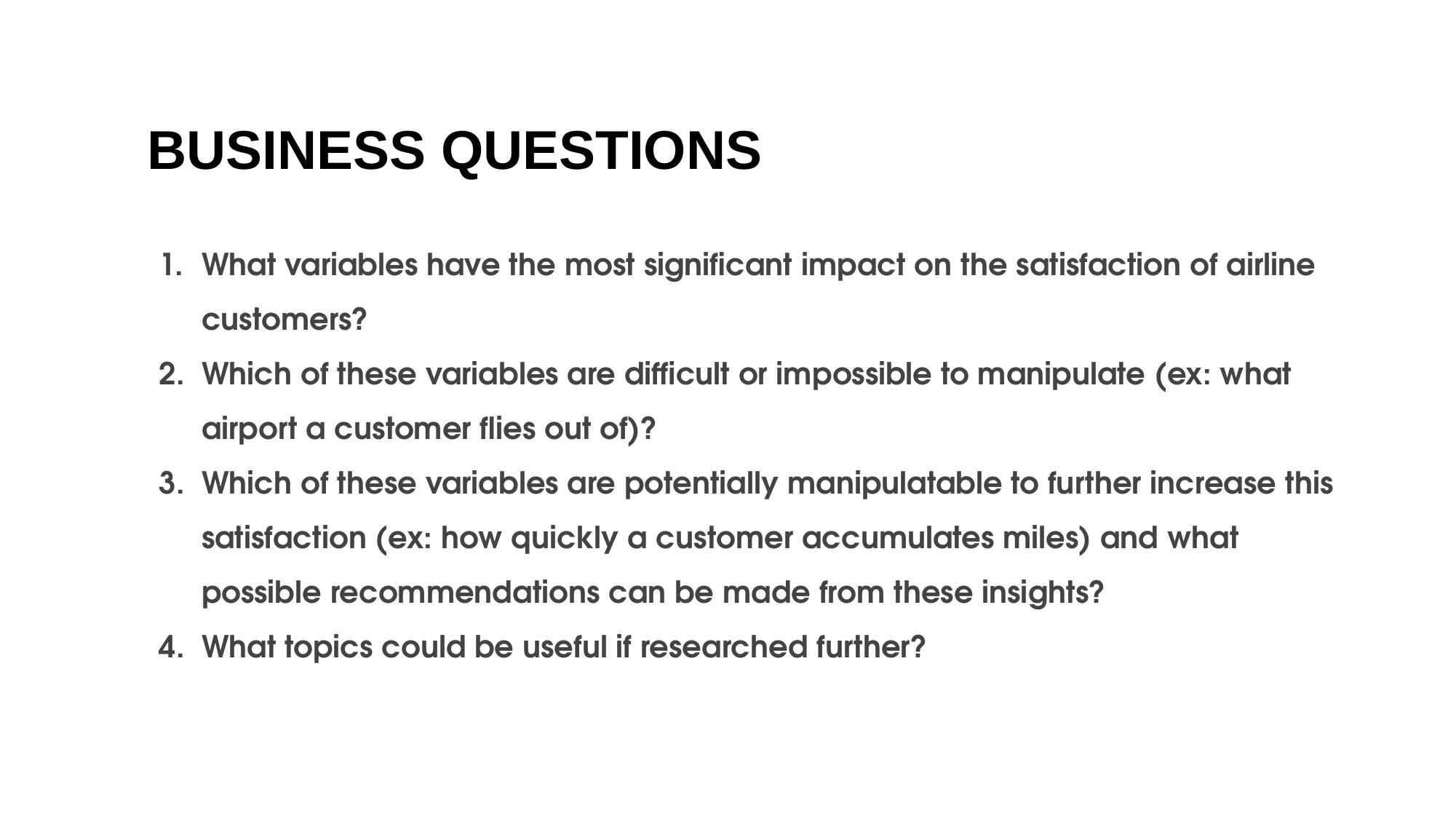

# BUSINESS QUESTIONS
What variables have the most significant impact on the satisfaction of airline customers?
Which of these variables are difficult or impossible to manipulate (ex: what airport a customer flies out of)?
Which of these variables are potentially manipulatable to further increase this satisfaction (ex: how quickly a customer accumulates miles) and what possible recommendations can be made from these insights?
What topics could be useful if researched further?